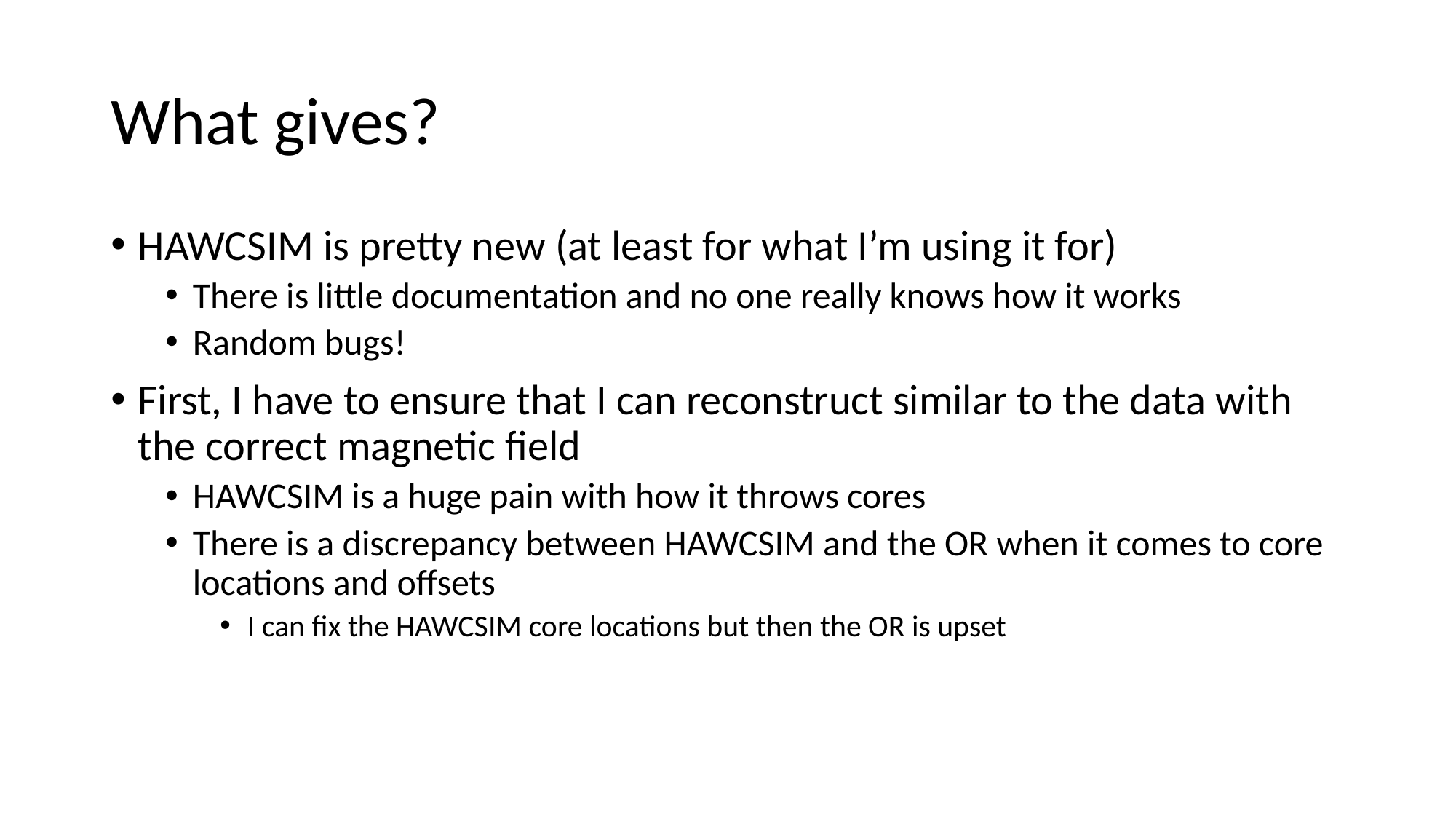

# What gives?
HAWCSIM is pretty new (at least for what I’m using it for)
There is little documentation and no one really knows how it works
Random bugs!
First, I have to ensure that I can reconstruct similar to the data with the correct magnetic field
HAWCSIM is a huge pain with how it throws cores
There is a discrepancy between HAWCSIM and the OR when it comes to core locations and offsets
I can fix the HAWCSIM core locations but then the OR is upset